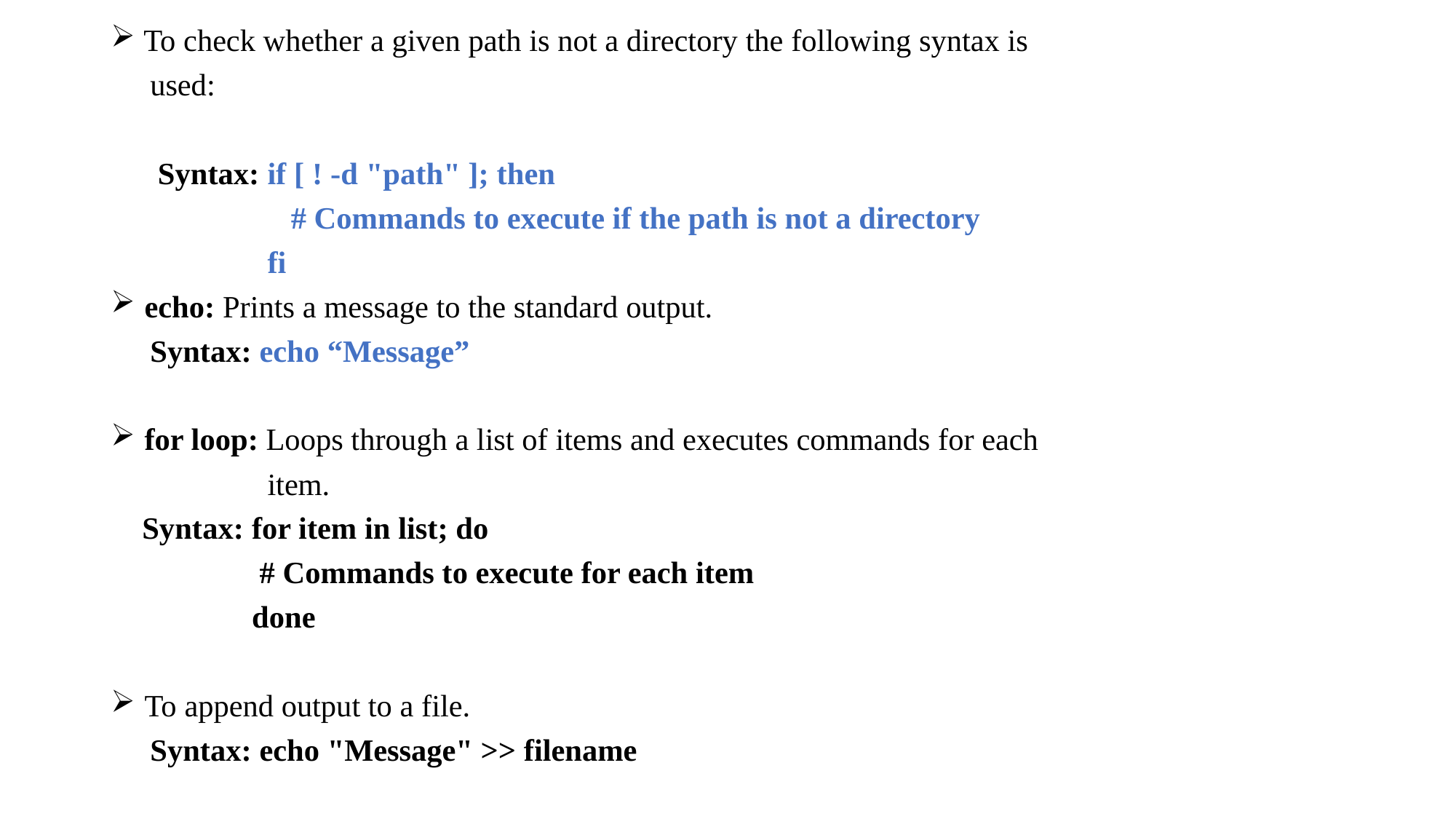

To check whether a given path is not a directory the following syntax is
     used:

      Syntax: if [ ! -d "path" ]; then
                       # Commands to execute if the path is not a directory
                    fi
 echo: Prints a message to the standard output.
     Syntax: echo “Message”

 for loop: Loops through a list of items and executes commands for each
                    item.
    Syntax: for item in list; do
                   # Commands to execute for each item
                  done

 To append output to a file.
     Syntax: echo "Message" >> filename